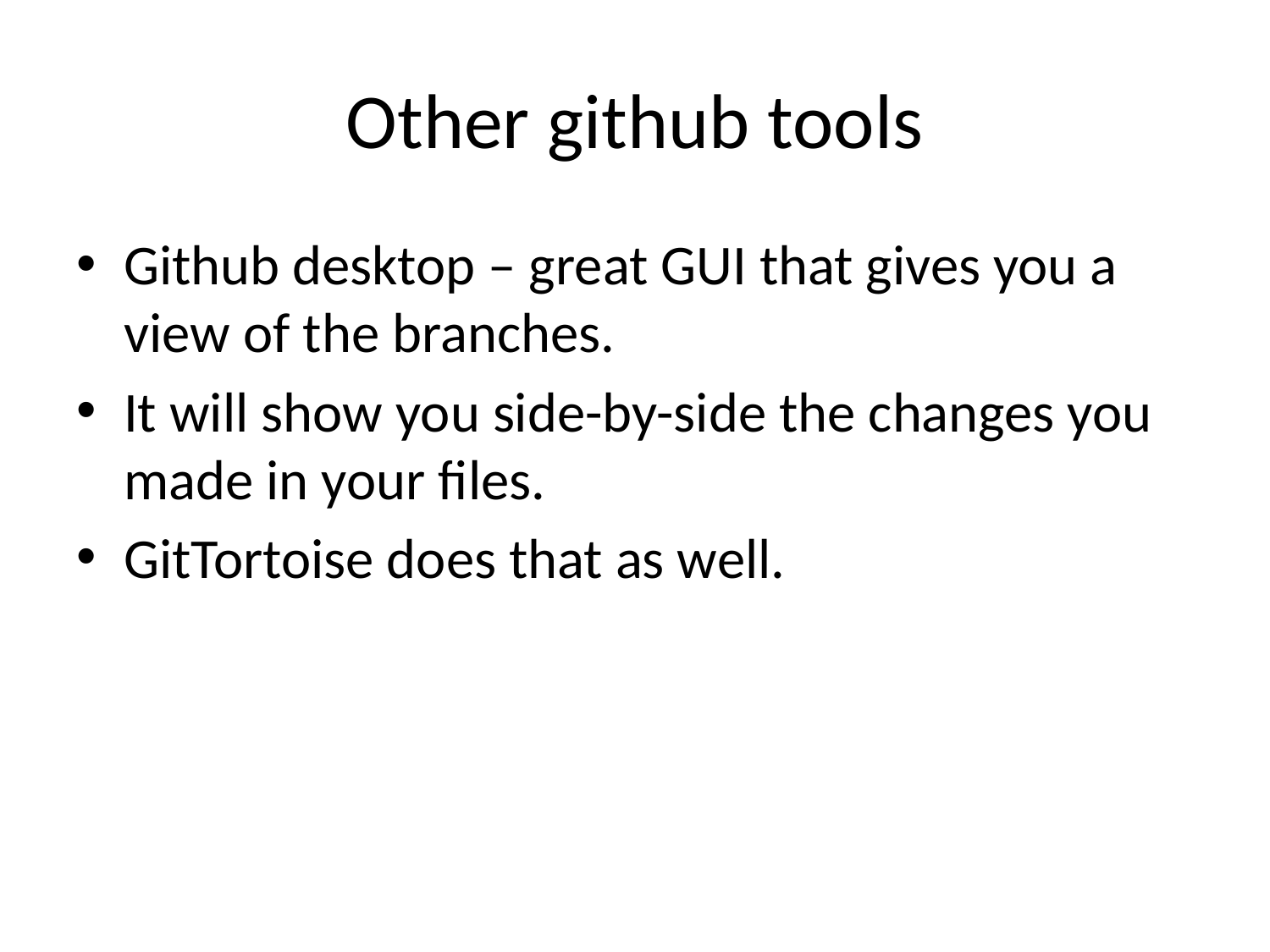

# Other github tools
Github desktop – great GUI that gives you a view of the branches.
It will show you side-by-side the changes you made in your files.
GitTortoise does that as well.